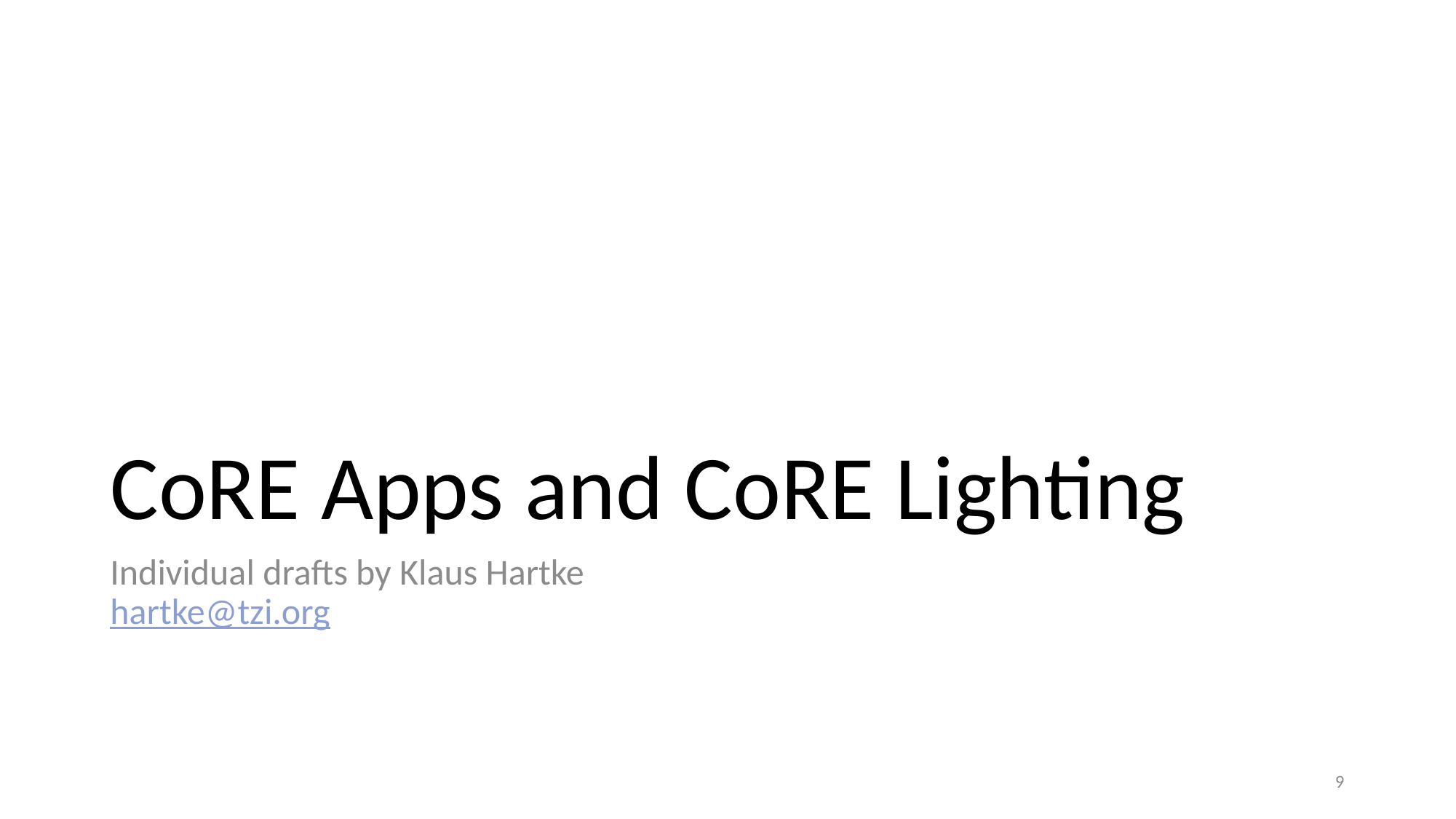

# CoRE Apps and CoRE Lighting
Individual drafts by Klaus Hartke
hartke@tzi.org
9